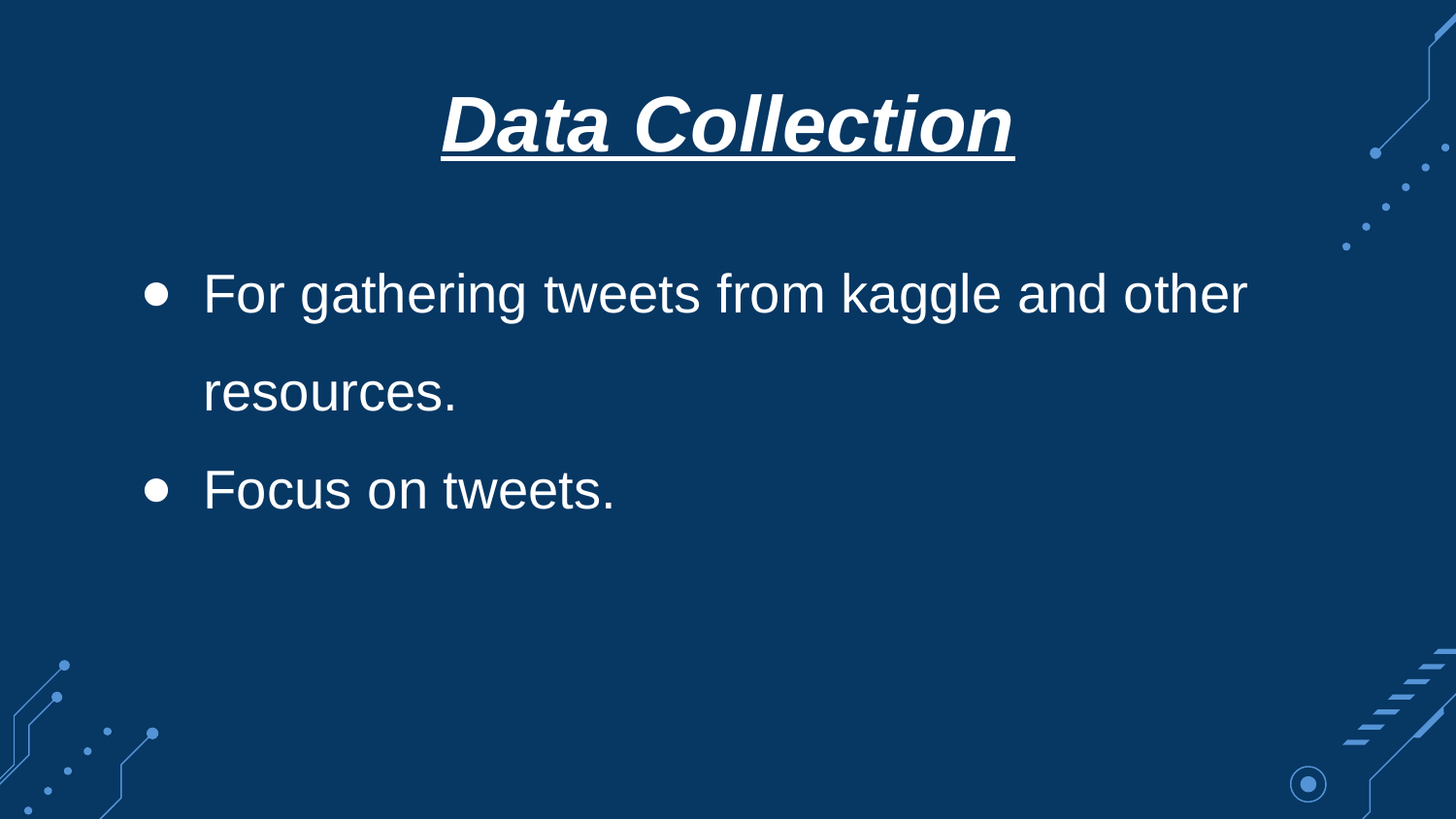

# Data Collection
For gathering tweets from kaggle and other resources.
Focus on tweets.